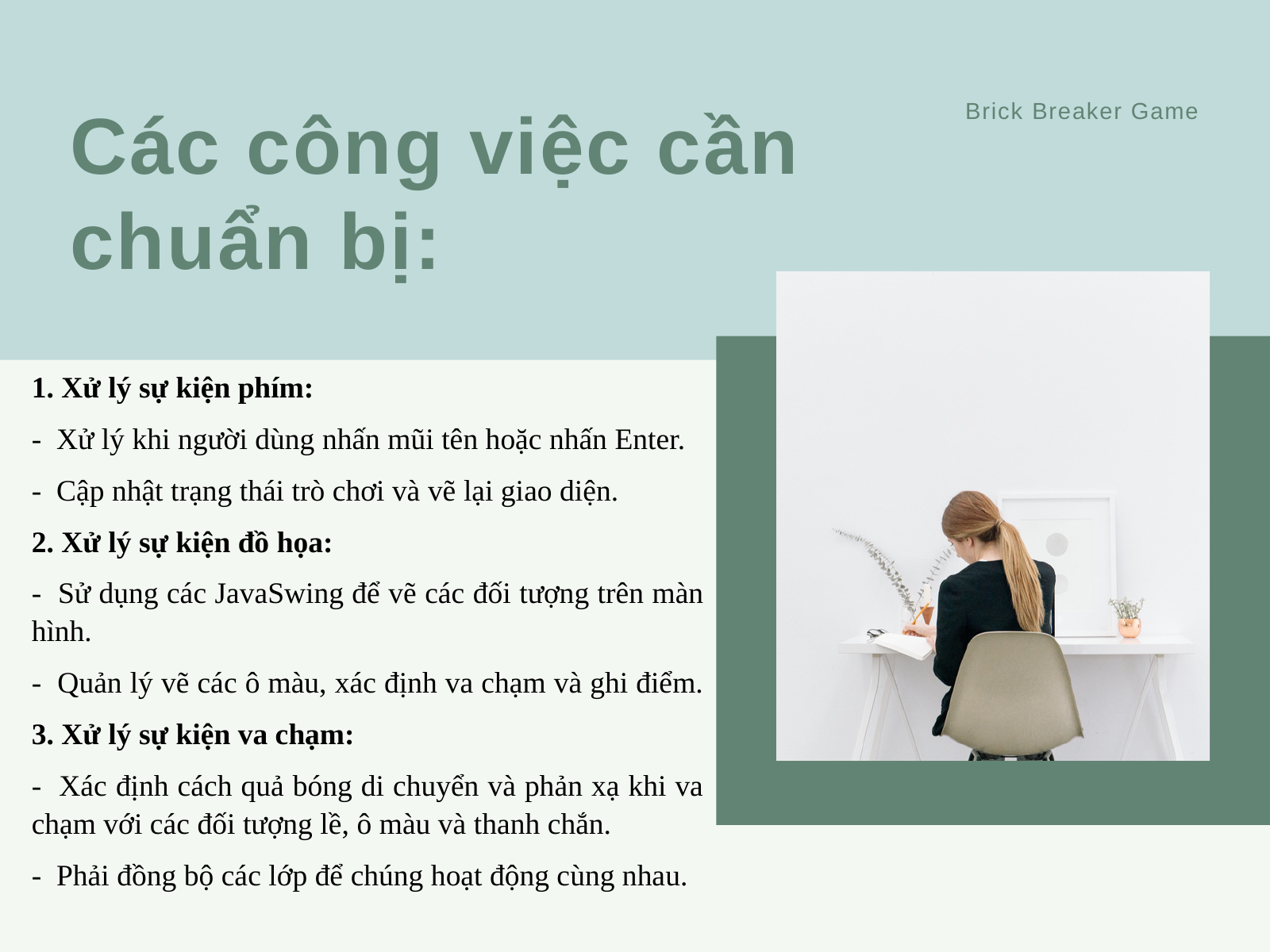

Brick Breaker Game
Các công việc cần chuẩn bị:

1. Xử lý sự kiện phím:
-  Xử lý khi người dùng nhấn mũi tên hoặc nhấn Enter.
-  Cập nhật trạng thái trò chơi và vẽ lại giao diện.
2. Xử lý sự kiện đồ họa:
-  Sử dụng các JavaSwing để vẽ các đối tượng trên màn hình.
-  Quản lý vẽ các ô màu, xác định va chạm và ghi điểm.
3. Xử lý sự kiện va chạm:
-  Xác định cách quả bóng di chuyển và phản xạ khi va chạm với các đối tượng lề, ô màu và thanh chắn.
-  Phải đồng bộ các lớp để chúng hoạt động cùng nhau.